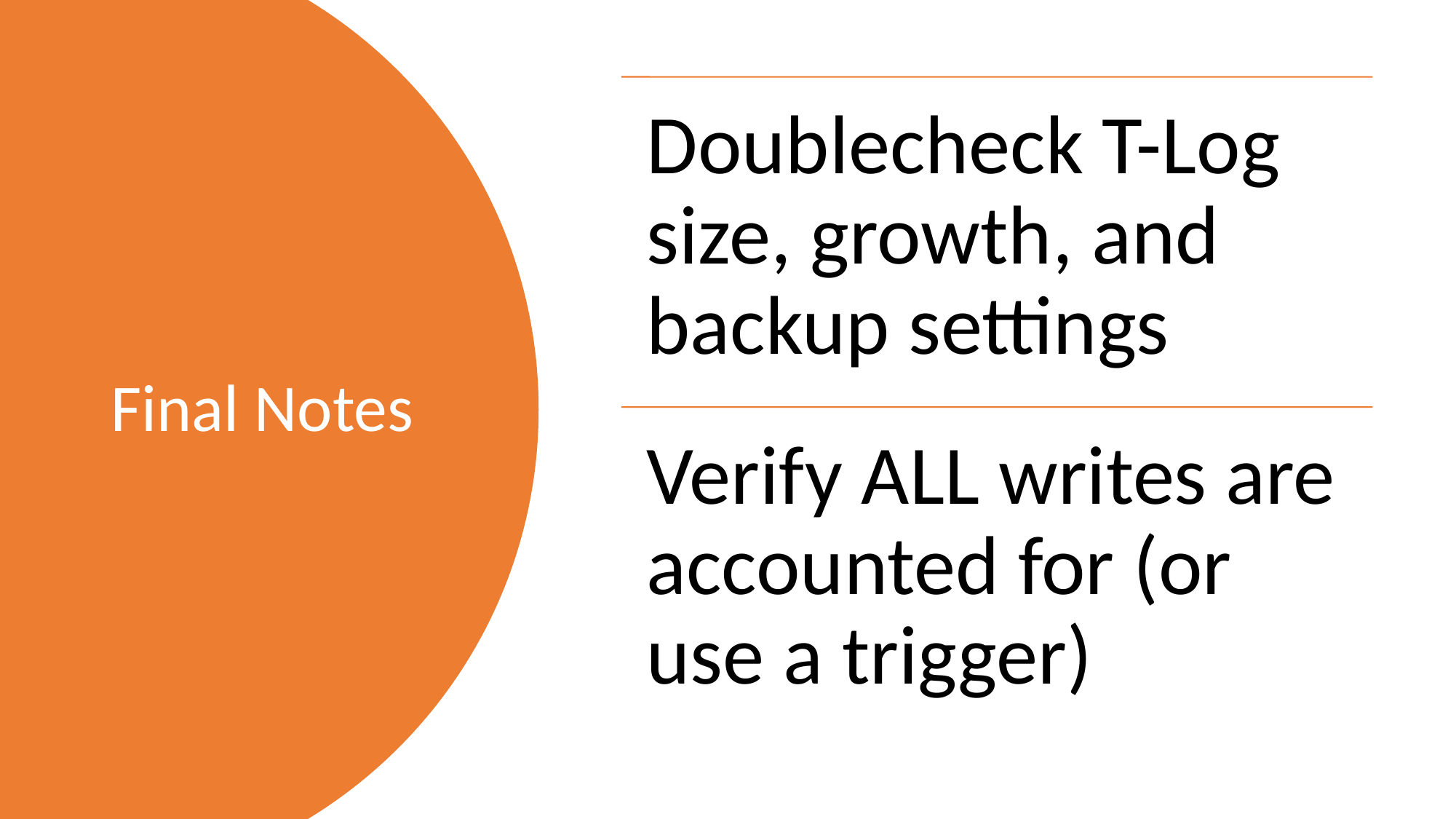

Doublecheck T-Log size, growth, and backup settings
Verify ALL writes are accounted for (or use a trigger)
# Final Notes